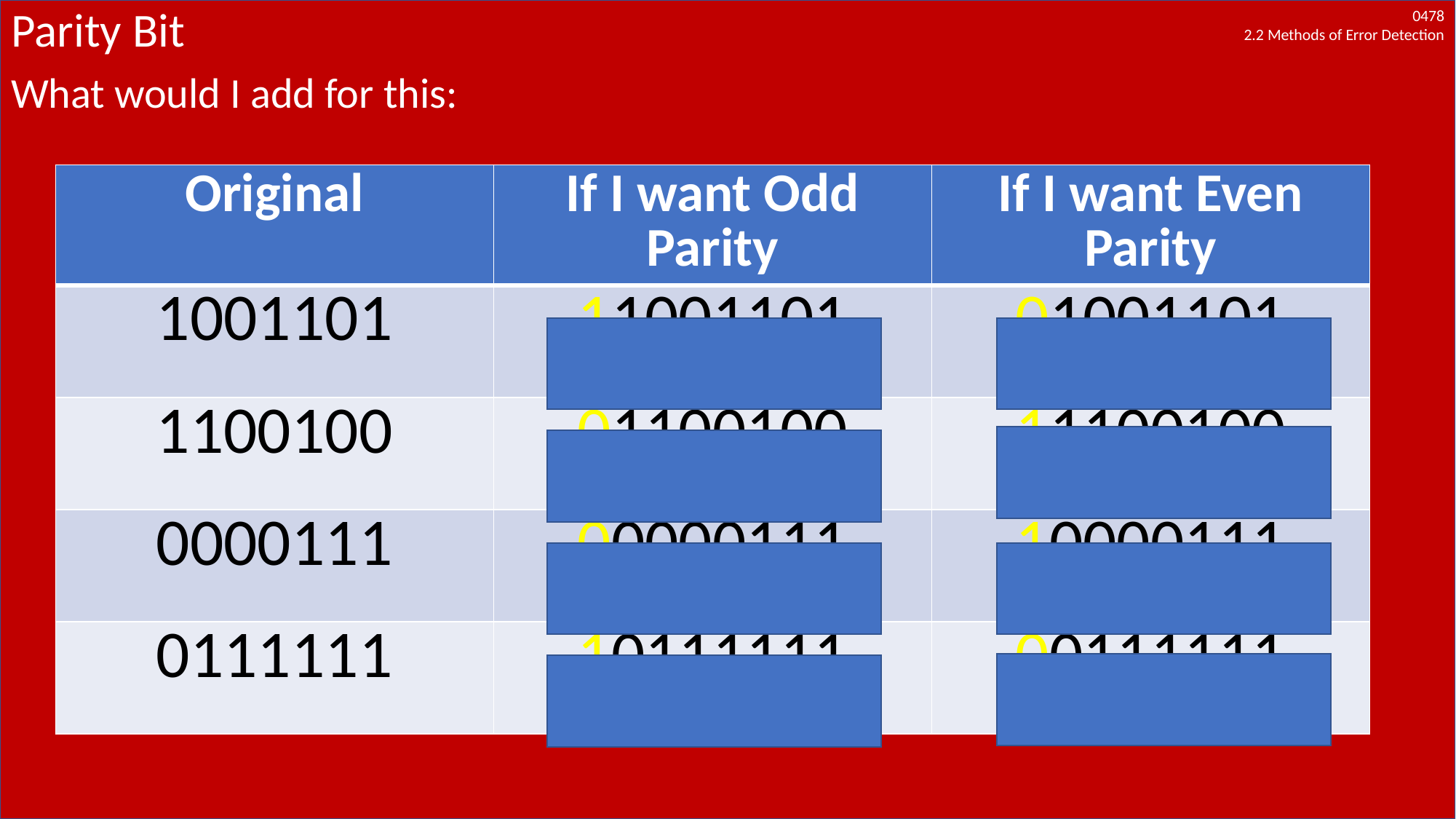

# Parity Bit
What would I add for this:

| Original | If I want Odd Parity | If I want Even Parity |
| --- | --- | --- |
| 1001101 | 11001101 | 01001101 |
| 1100100 | 01100100 | 11100100 |
| 0000111 | 00000111 | 10000111 |
| 0111111 | 10111111 | 00111111 |